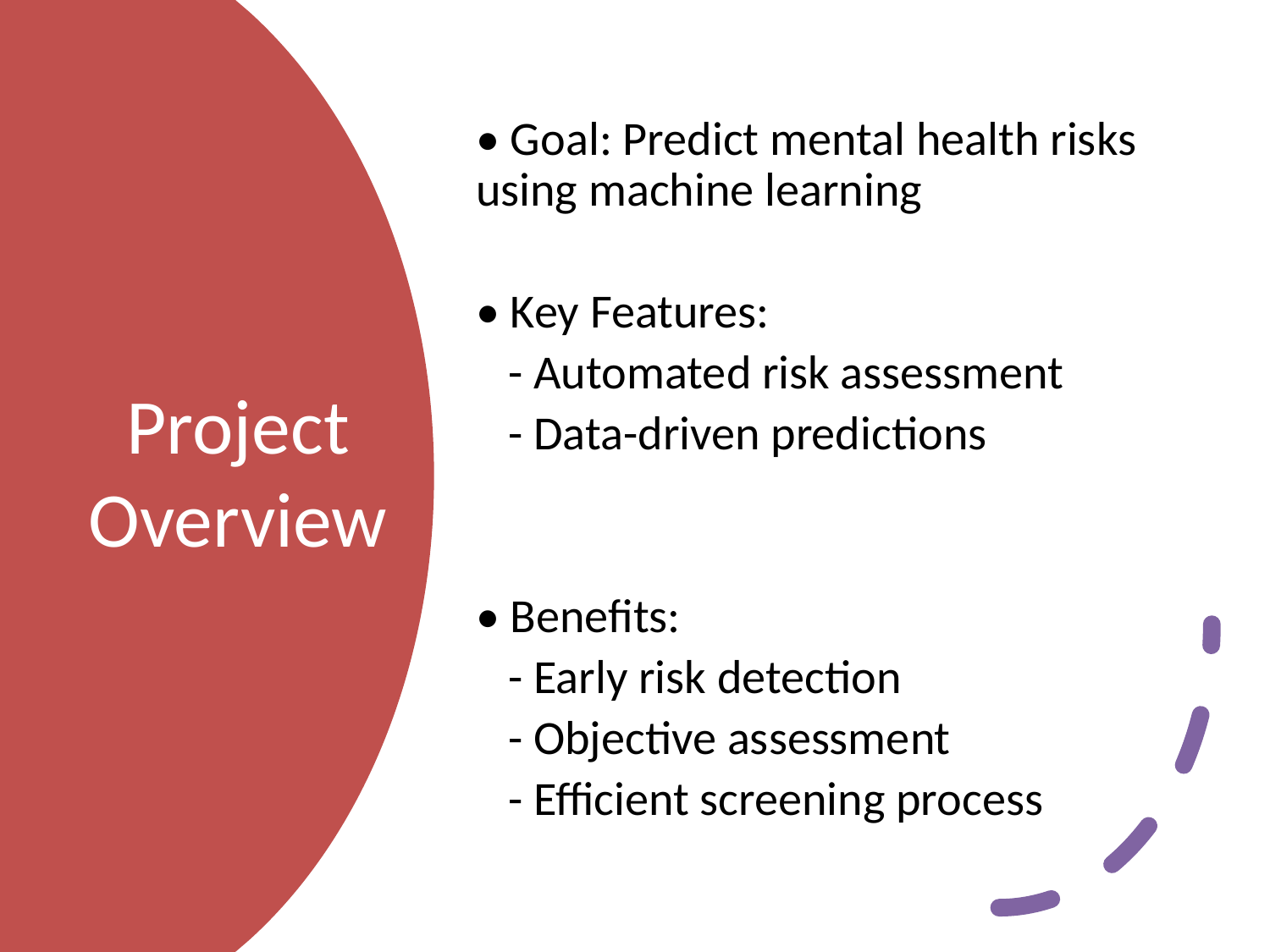

• Goal: Predict mental health risks using machine learning

• Key Features:
   - Automated risk assessment
   - Data-driven predictions

• Benefits:
   - Early risk detection
   - Objective assessment
   - Efficient screening process
# Project Overview